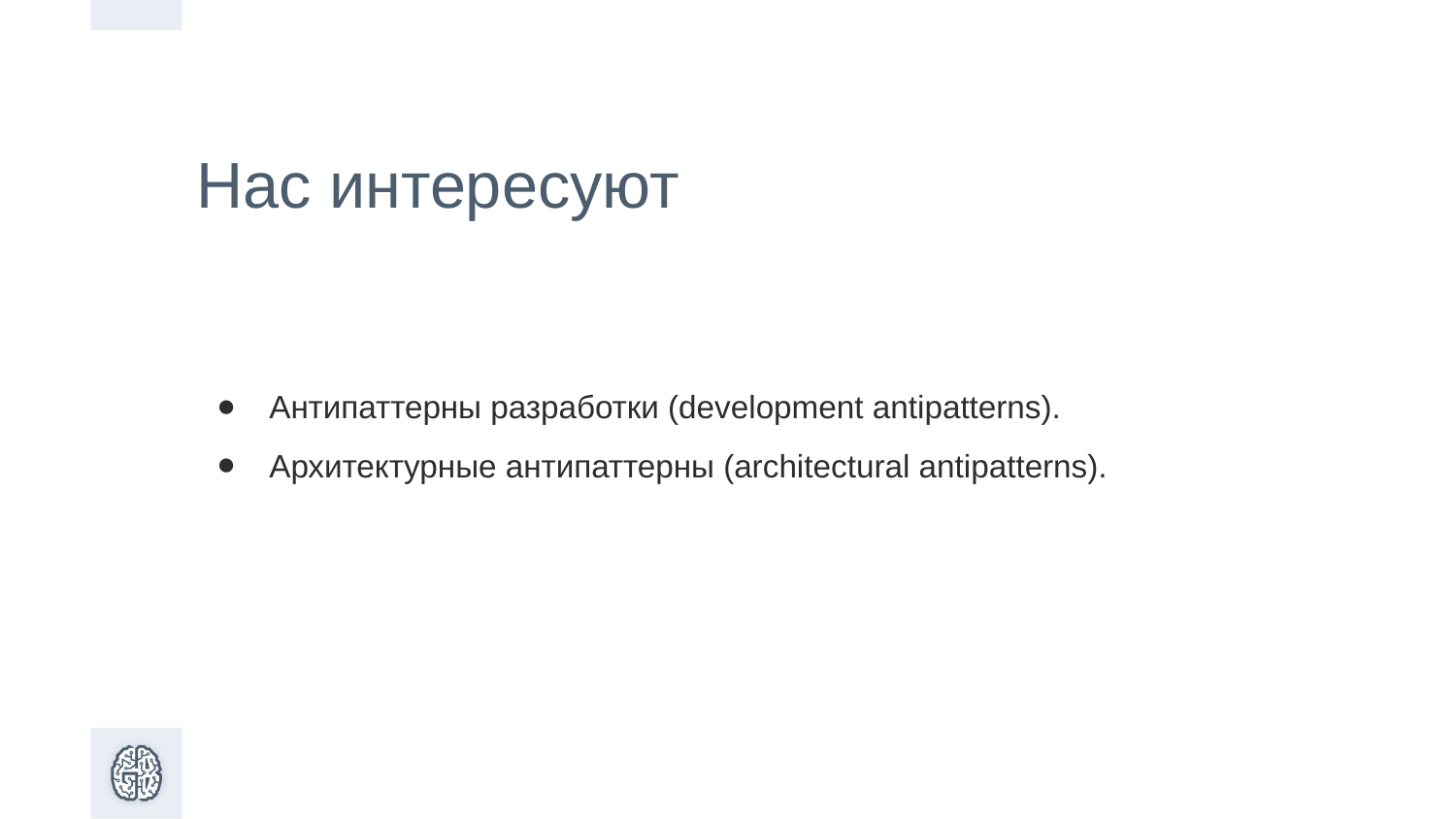

Нас интересуют
Антипаттерны разработки (development antipatterns).
Архитектурные антипаттерны (architectural antipatterns).